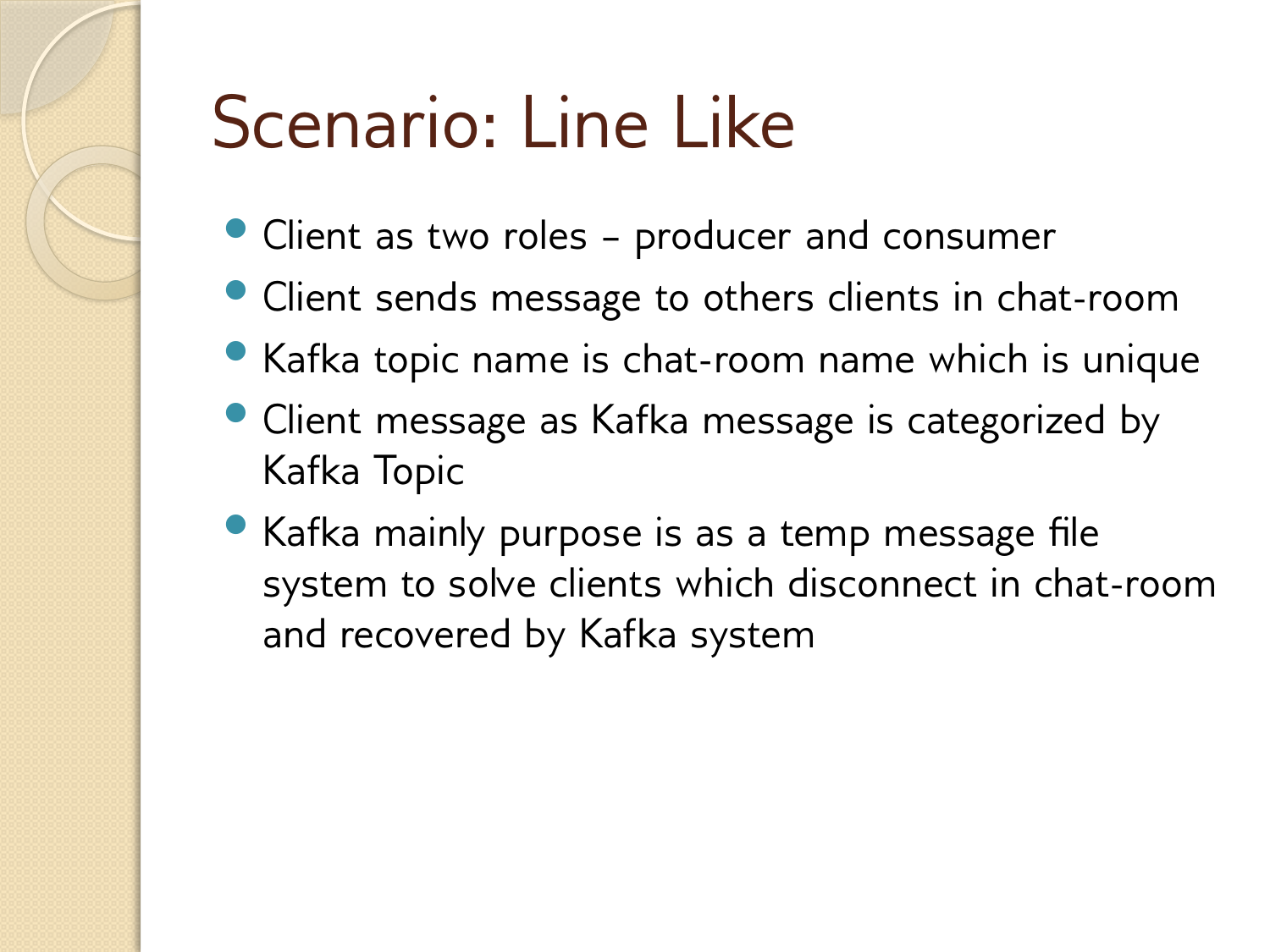

# Scenario: Line Like
Client as two roles – producer and consumer
Client sends message to others clients in chat-room
Kafka topic name is chat-room name which is unique
Client message as Kafka message is categorized by Kafka Topic
Kafka mainly purpose is as a temp message file system to solve clients which disconnect in chat-room and recovered by Kafka system